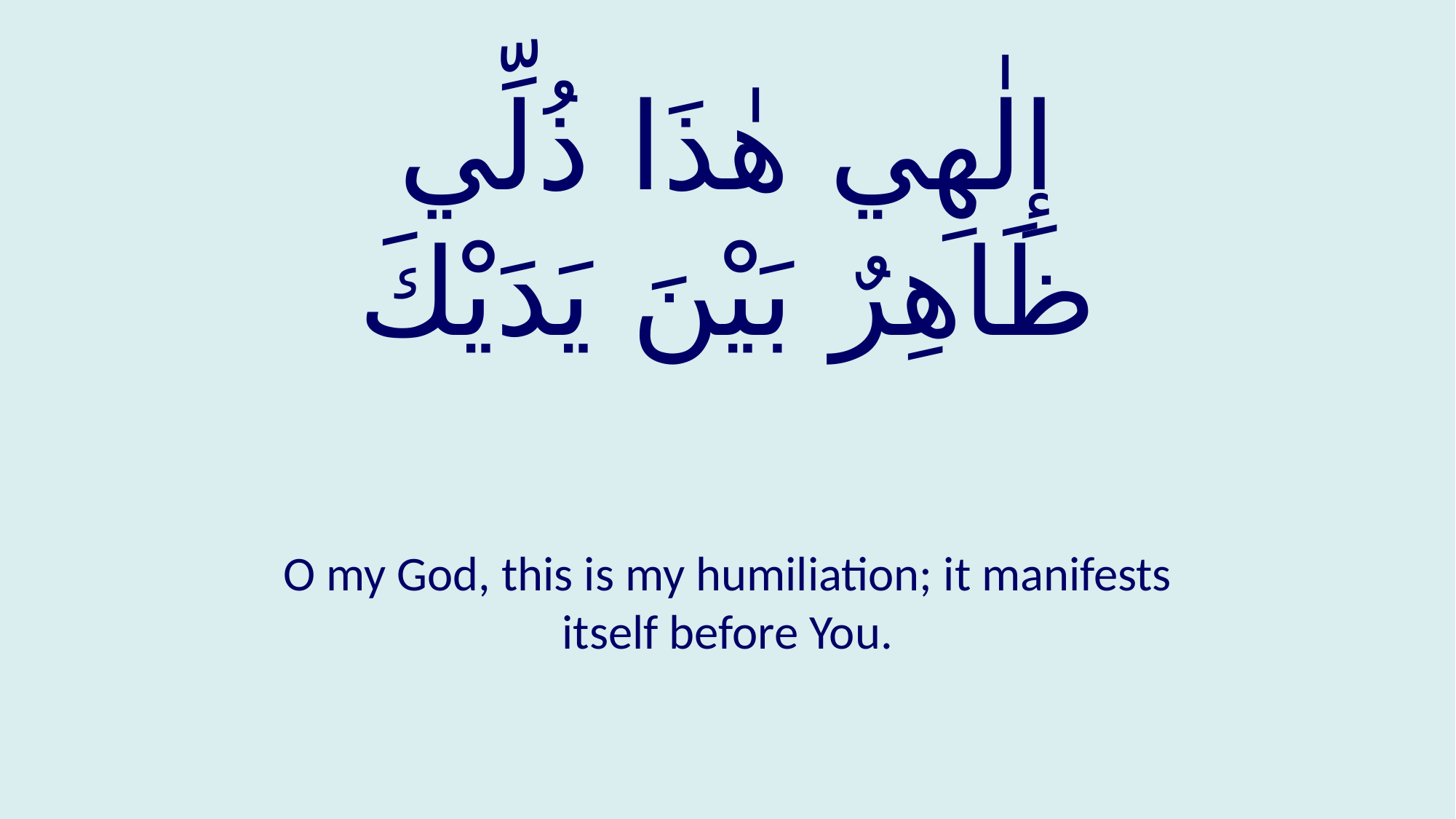

# إِلٰهِي هٰذَا ذُلِّي ظَاهِرٌ بَيْنَ يَدَيْكَ
O my God, this is my humiliation; it manifests itself before You.